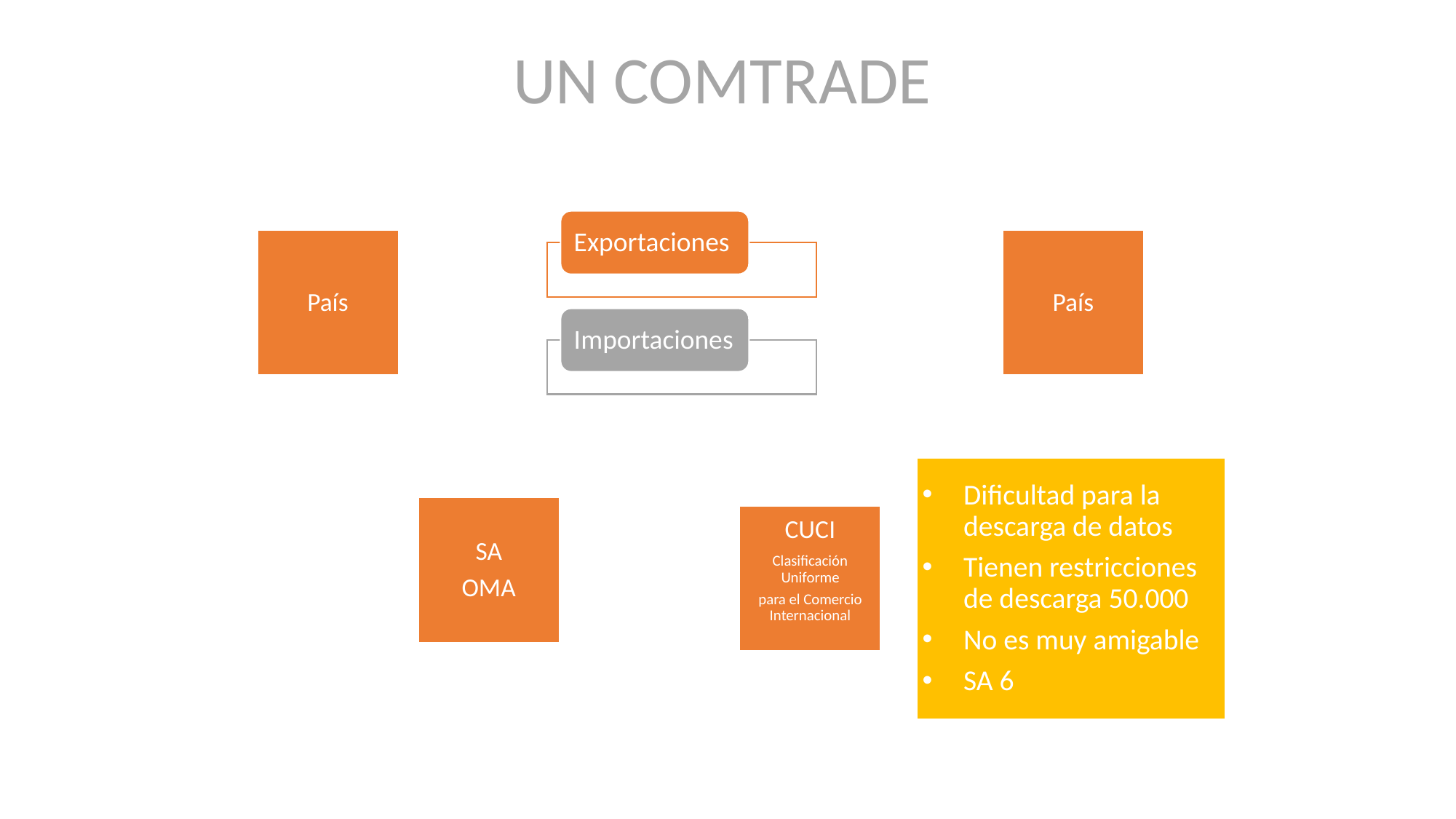

# UN COMTRADE
Exportaciones
Importaciones

País

País

Dificultad para la descarga de datos
Tienen restricciones de descarga 50.000
No es muy amigable
SA 6

SA
OMA
CUCI
Clasificación Uniforme
para el Comercio Internacional